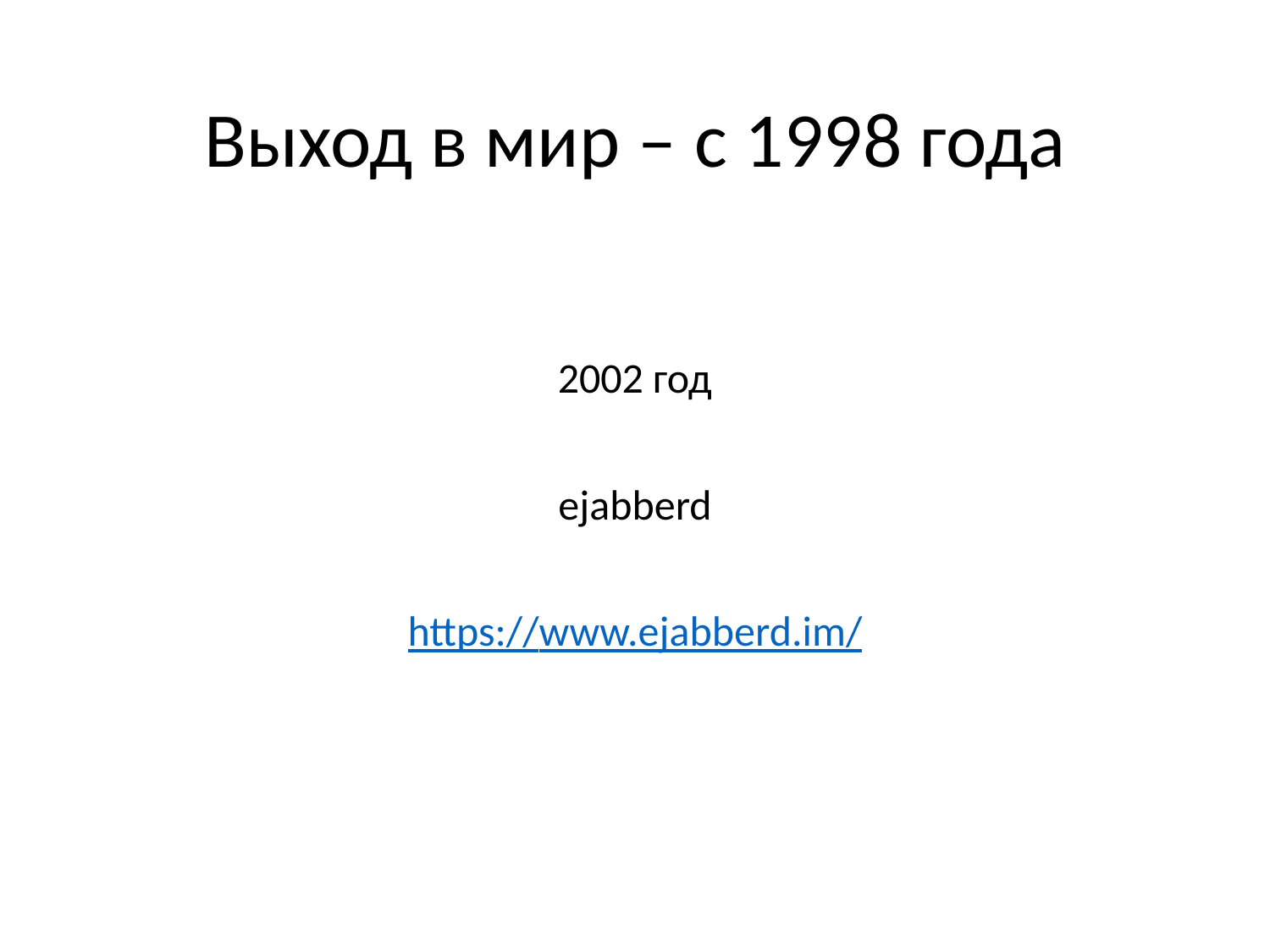

# Выход в мир – c 1998 года
2002 год

ejabberd

https://www.ejabberd.im/